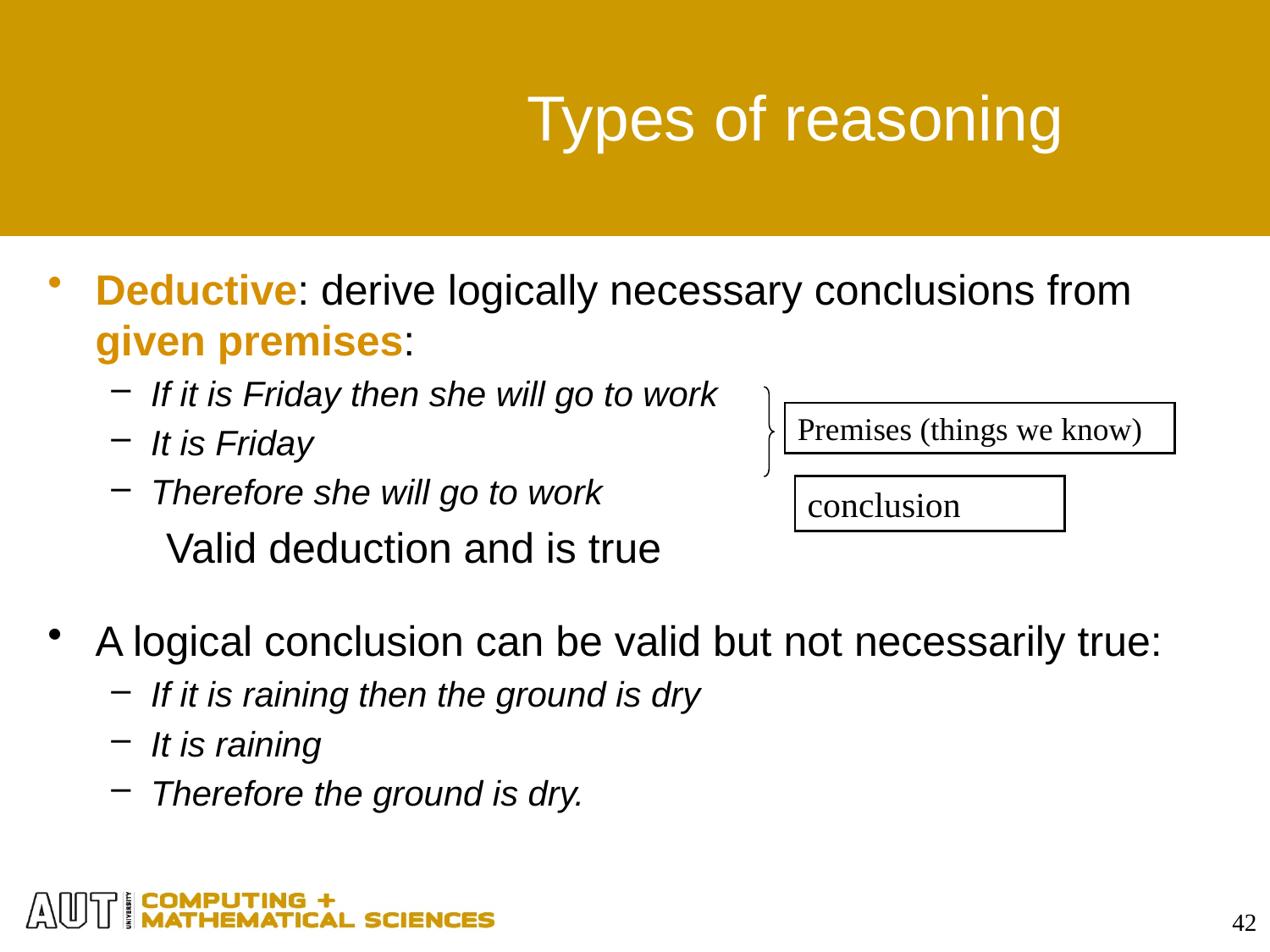

# Types of reasoning
Deductive: derive logically necessary conclusions from given premises:
If it is Friday then she will go to work
It is Friday
Therefore she will go to work
          Valid deduction and is true

A logical conclusion can be valid but not necessarily true:
If it is raining then the ground is dry
It is raining
Therefore the ground is dry.

Premises (things we know)
conclusion
42